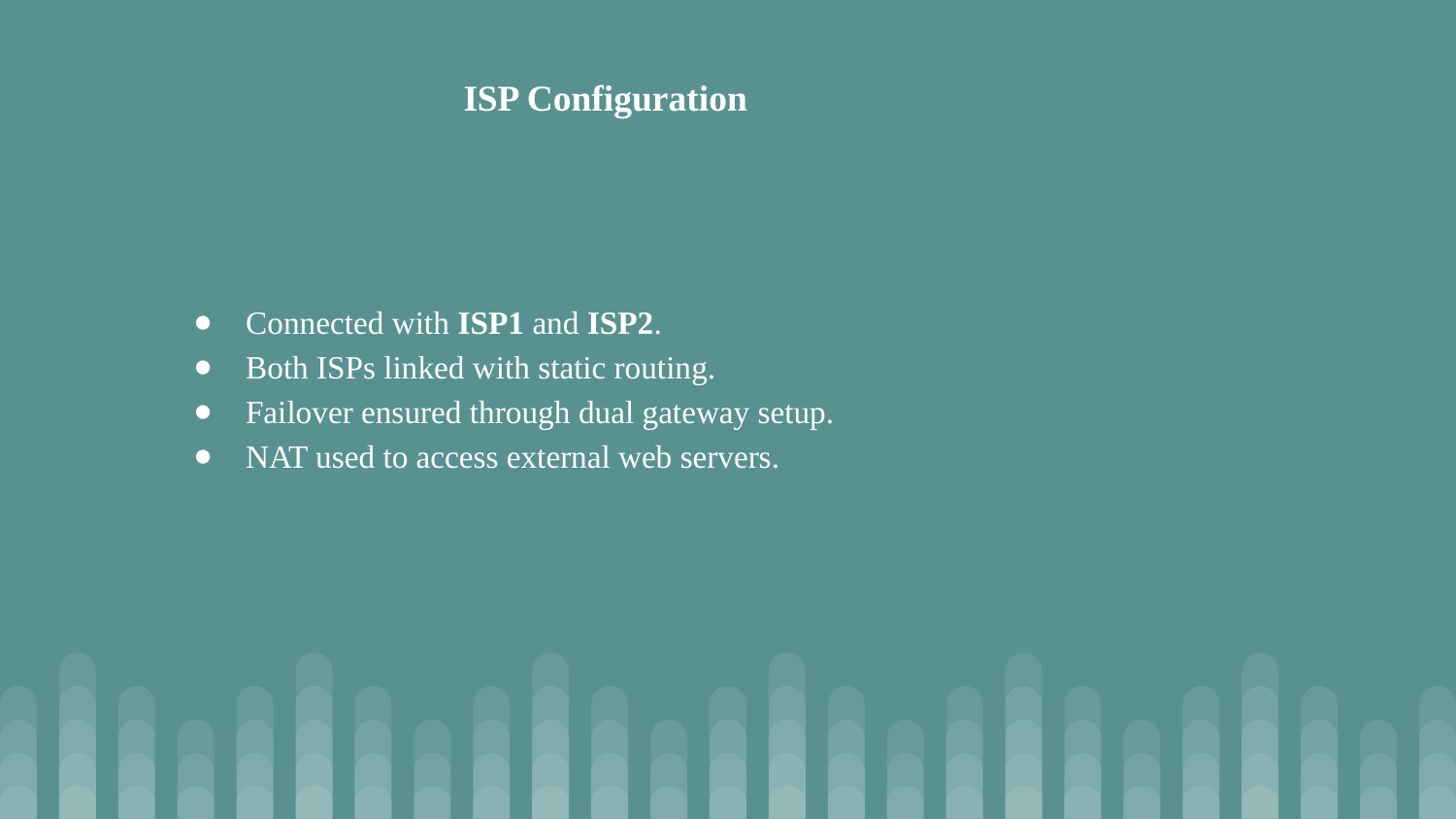

ISP Configuration

Connected with ISP1 and ISP2.
Both ISPs linked with static routing.
Failover ensured through dual gateway setup.
NAT used to access external web servers.